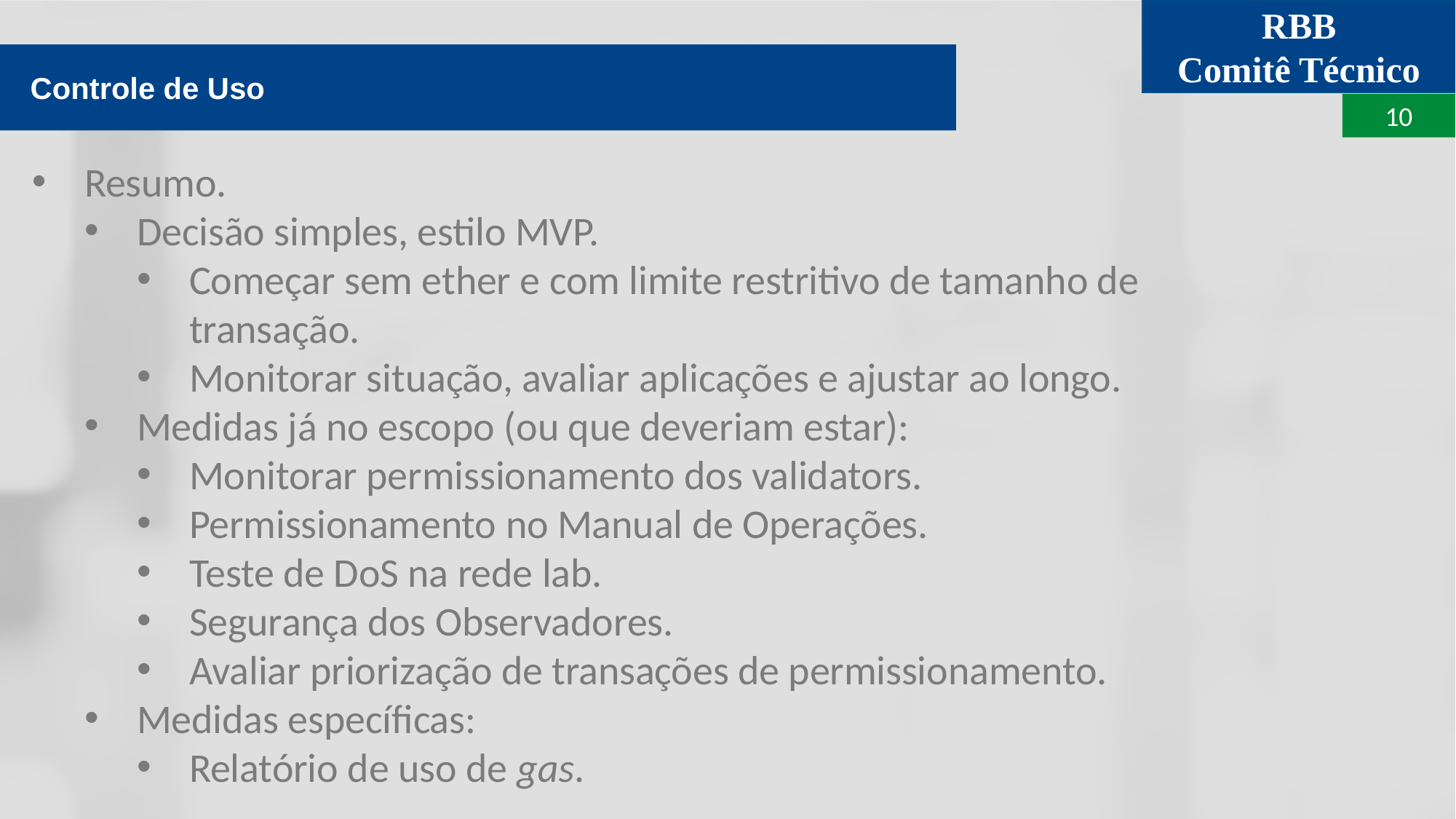

Controle de Uso
Resumo.
Decisão simples, estilo MVP.
Começar sem ether e com limite restritivo de tamanho de transação.
Monitorar situação, avaliar aplicações e ajustar ao longo.
Medidas já no escopo (ou que deveriam estar):
Monitorar permissionamento dos validators.
Permissionamento no Manual de Operações.
Teste de DoS na rede lab.
Segurança dos Observadores.
Avaliar priorização de transações de permissionamento.
Medidas específicas:
Relatório de uso de gas.